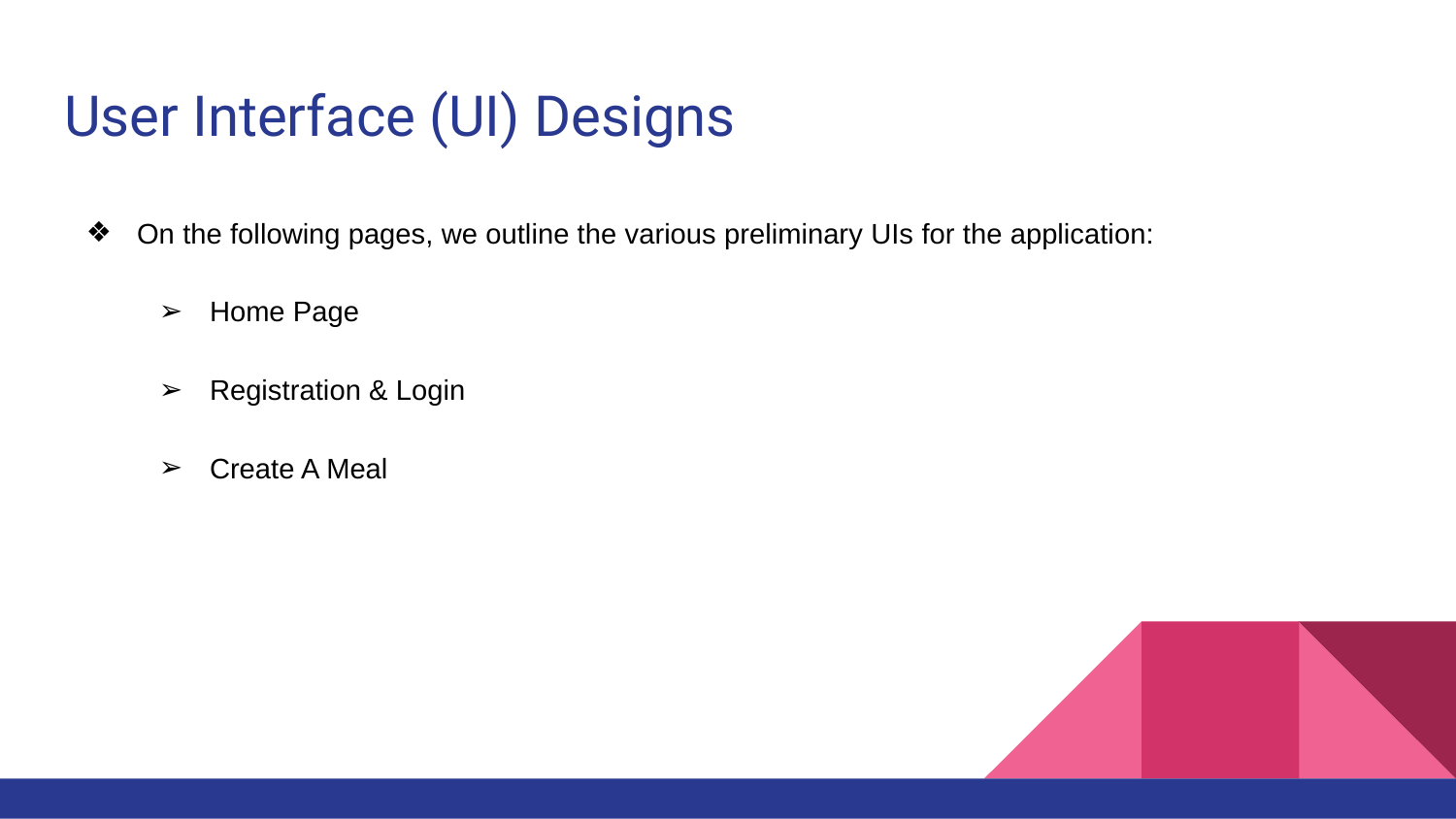

# User Interface (UI) Designs
On the following pages, we outline the various preliminary UIs for the application:

Home Page

Registration & Login

Create A Meal